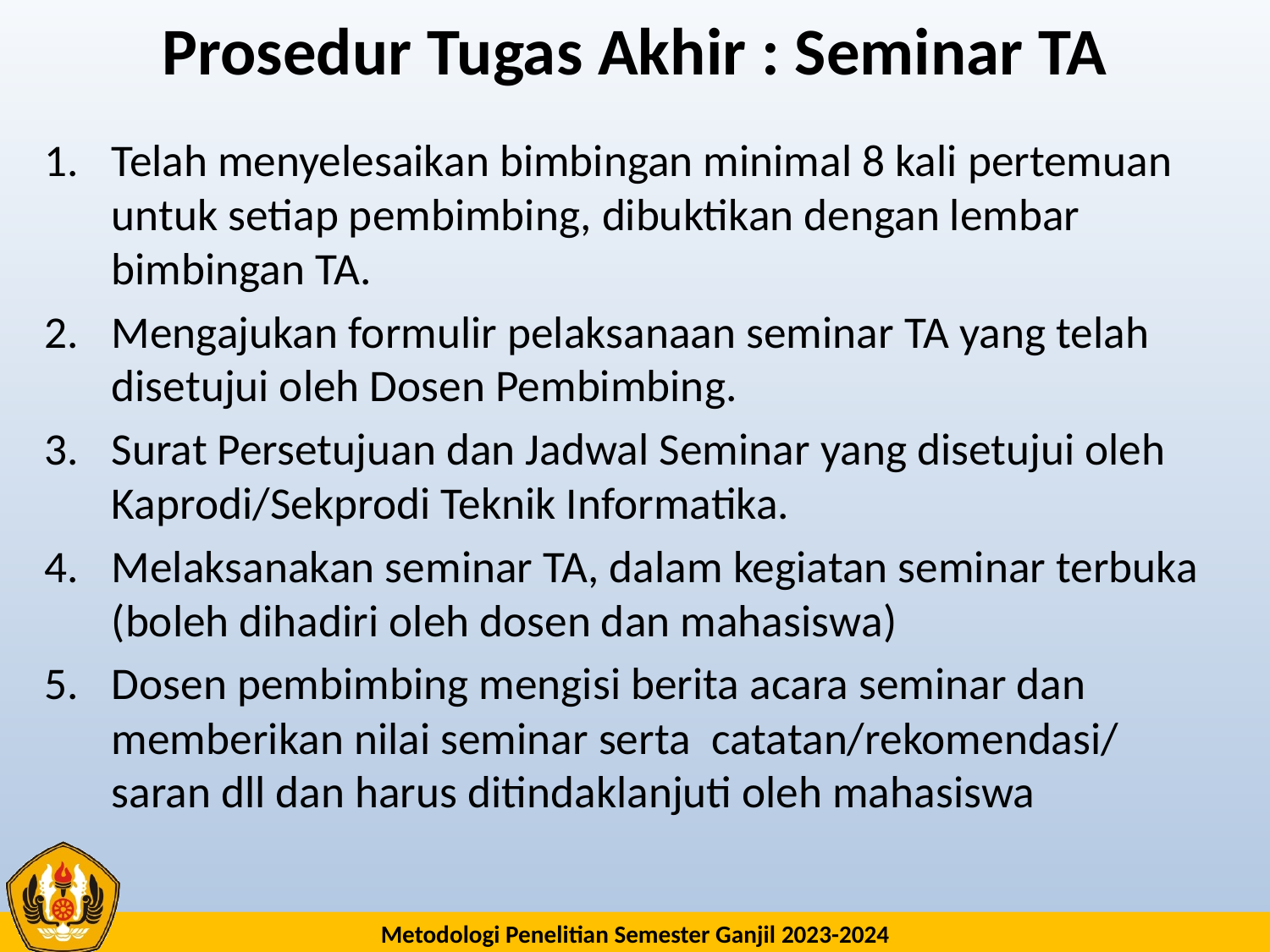

# Prosedur Tugas Akhir : Seminar TA
Telah menyelesaikan bimbingan minimal 8 kali pertemuan untuk setiap pembimbing, dibuktikan dengan lembar bimbingan TA.
Mengajukan formulir pelaksanaan seminar TA yang telah disetujui oleh Dosen Pembimbing.
Surat Persetujuan dan Jadwal Seminar yang disetujui oleh Kaprodi/Sekprodi Teknik Informatika.
Melaksanakan seminar TA, dalam kegiatan seminar terbuka (boleh dihadiri oleh dosen dan mahasiswa)
Dosen pembimbing mengisi berita acara seminar dan memberikan nilai seminar serta  catatan/rekomendasi/ saran dll dan harus ditindaklanjuti oleh mahasiswa